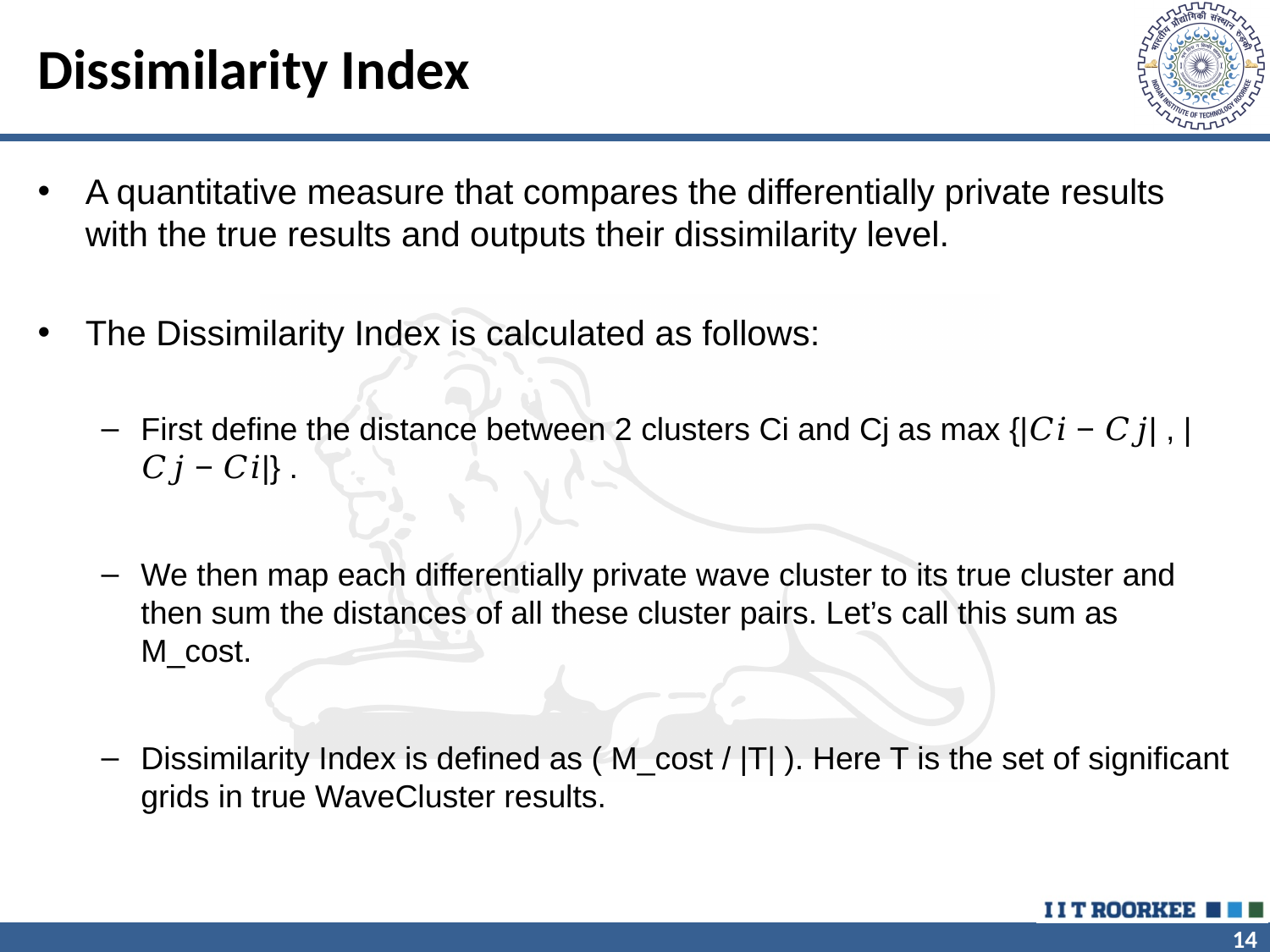

# Dissimilarity Index
A quantitative measure that compares the differentially private results with the true results and outputs their dissimilarity level.

The Dissimilarity Index is calculated as follows:

First define the distance between 2 clusters Ci and Cj as max {|𝐶𝑖 − 𝐶𝑗| , |𝐶𝑗 − 𝐶𝑖|} .

We then map each differentially private wave cluster to its true cluster and then sum the distances of all these cluster pairs. Let’s call this sum as M_cost.

Dissimilarity Index is defined as ( M_cost / |T| ). Here T is the set of significant grids in true WaveCluster results.